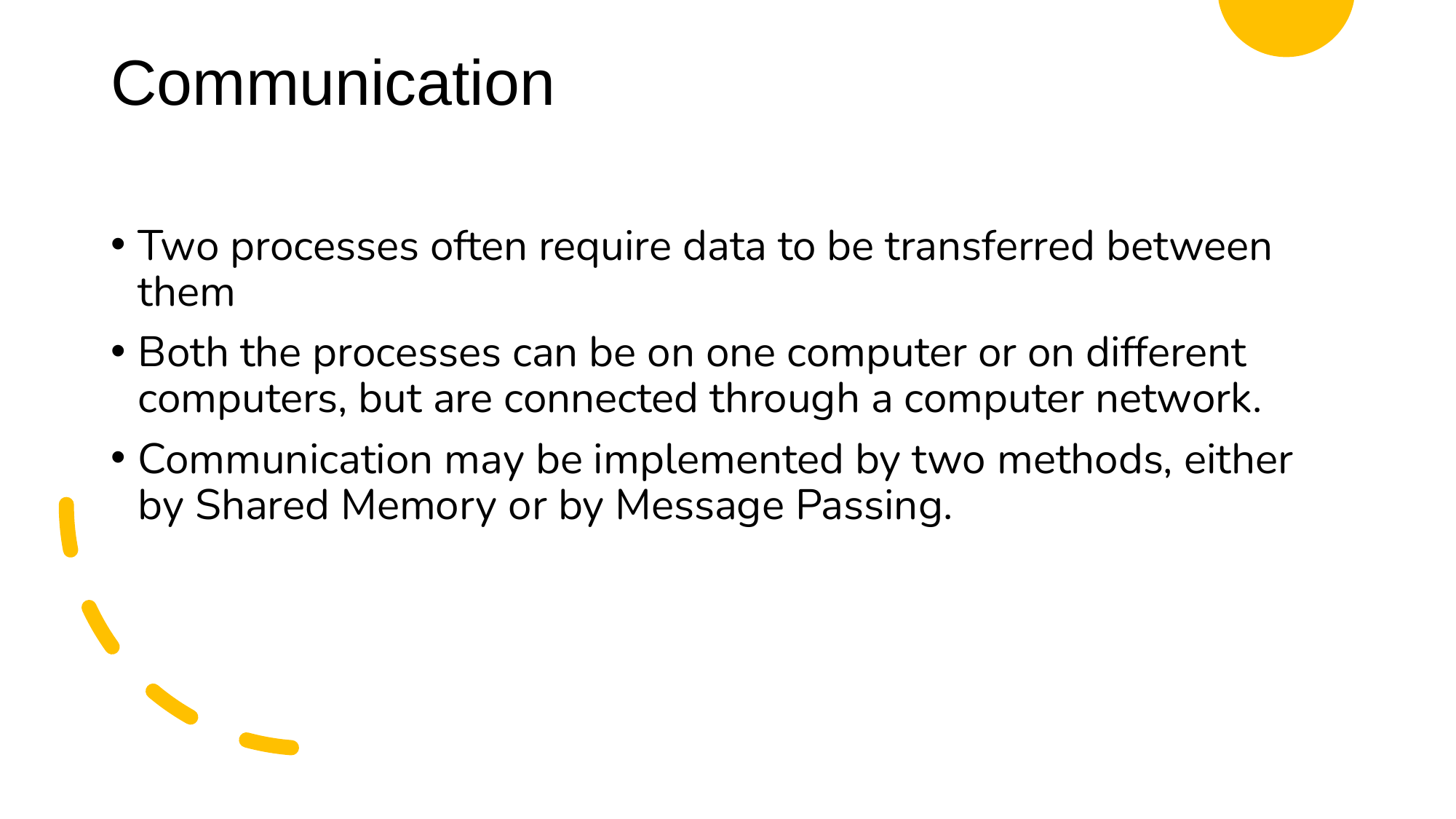

# Communication
Two processes often require data to be transferred between them
Both the processes can be on one computer or on different computers, but are connected through a computer network.
Communication may be implemented by two methods, either by Shared Memory or by Message Passing.